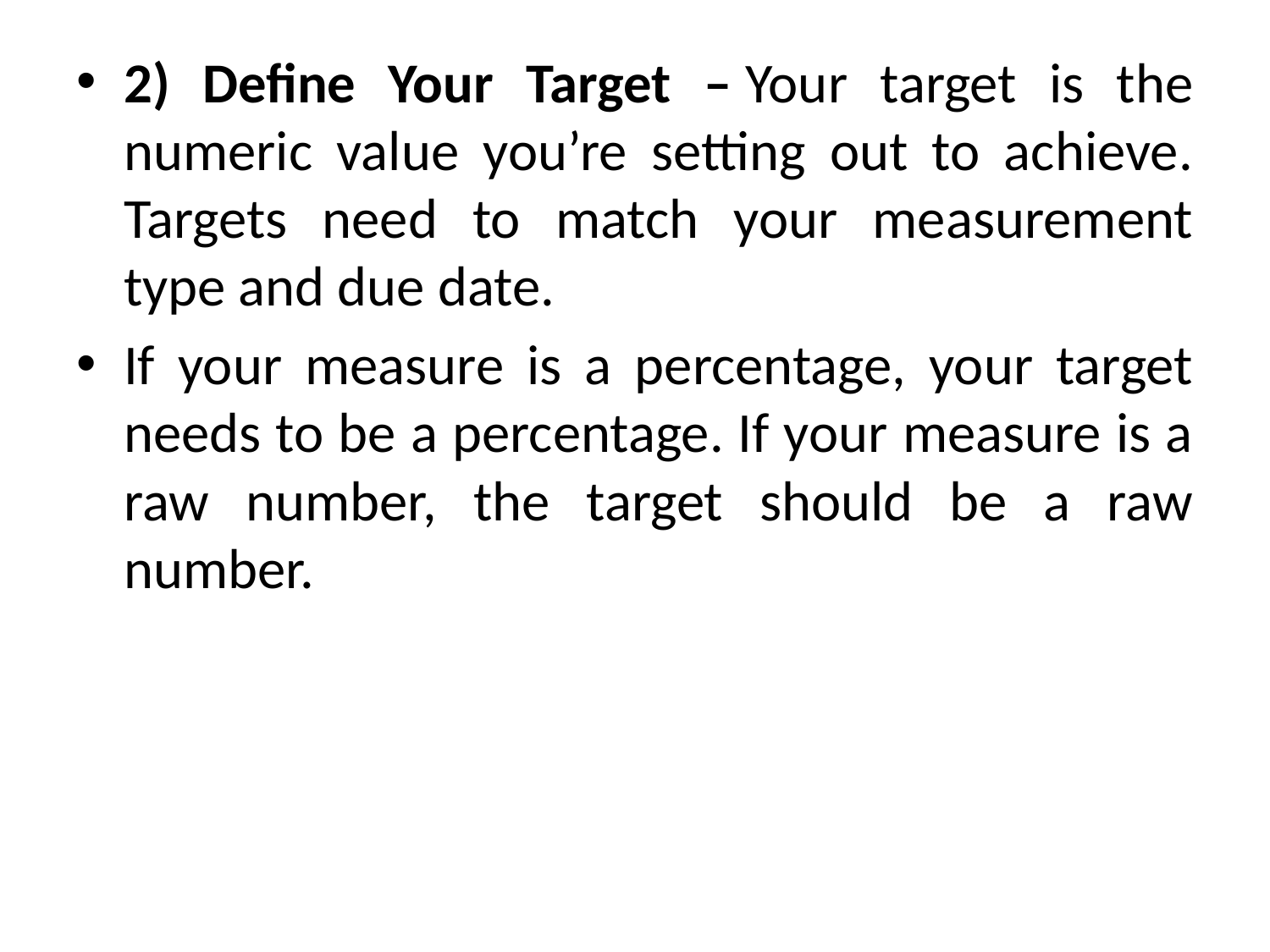

2) Define Your Target – Your target is the numeric value you’re setting out to achieve. Targets need to match your measurement type and due date.
If your measure is a percentage, your target needs to be a percentage. If your measure is a raw number, the target should be a raw number.